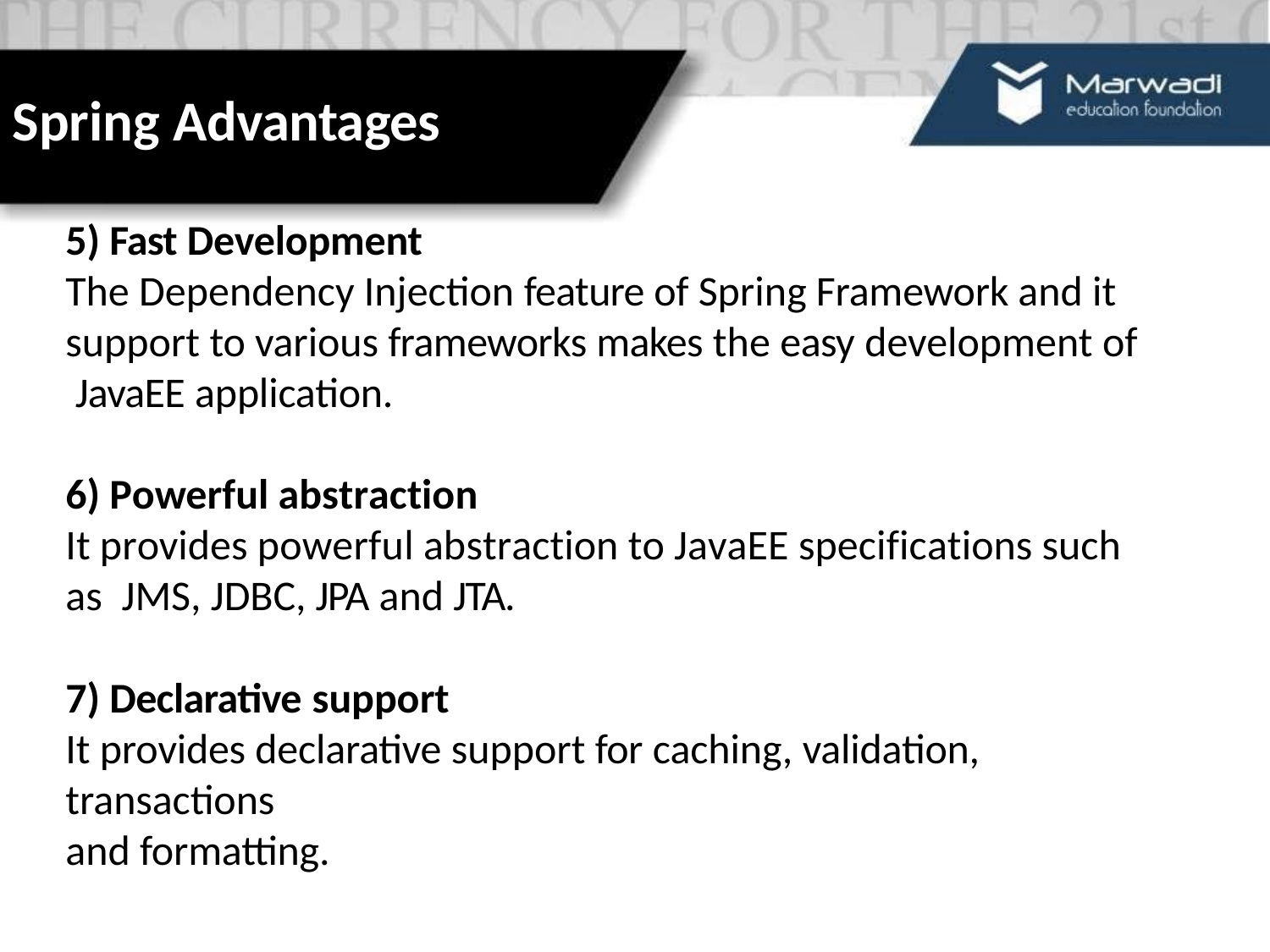

# Spring Advantages
Fast Development
The Dependency Injection feature of Spring Framework and it  support to various frameworks makes the easy development of  JavaEE application.

Powerful abstraction
It provides powerful abstraction to JavaEE specifications such as  JMS, JDBC, JPA and JTA.

Declarative support
It provides declarative support for caching, validation, transactions
and formatting.